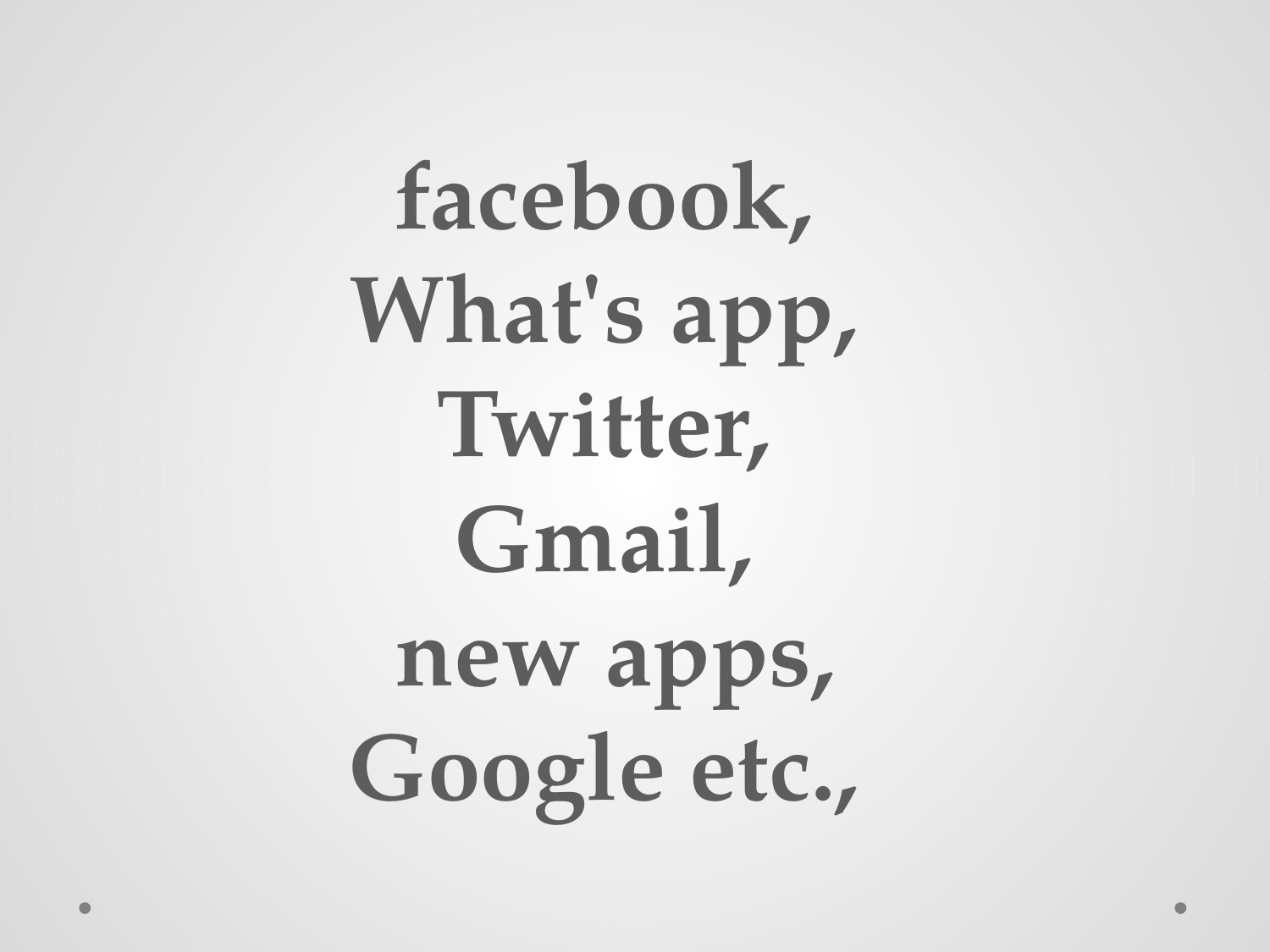

facebook,
What's app,
Twitter,
Gmail,
 new apps,
Google etc.,